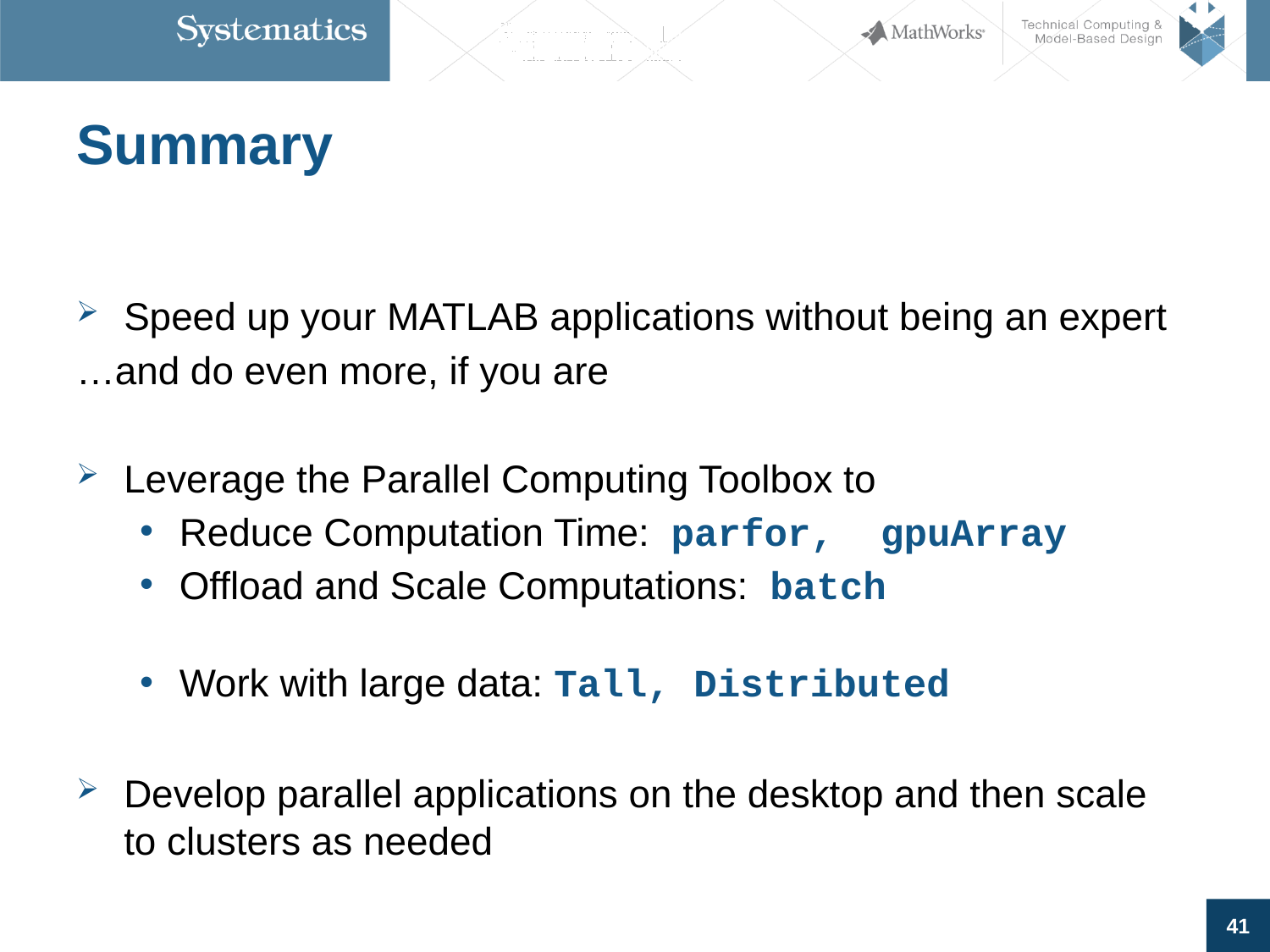

# Summary
Speed up your MATLAB applications without being an expert
…and do even more, if you are

Leverage the Parallel Computing Toolbox to

Reduce Computation Time:  parfor,  gpuArray

Offload and Scale Computations:  batch

Work with large data: Tall, Distributed

Develop parallel applications on the desktop and then scale to clusters as needed